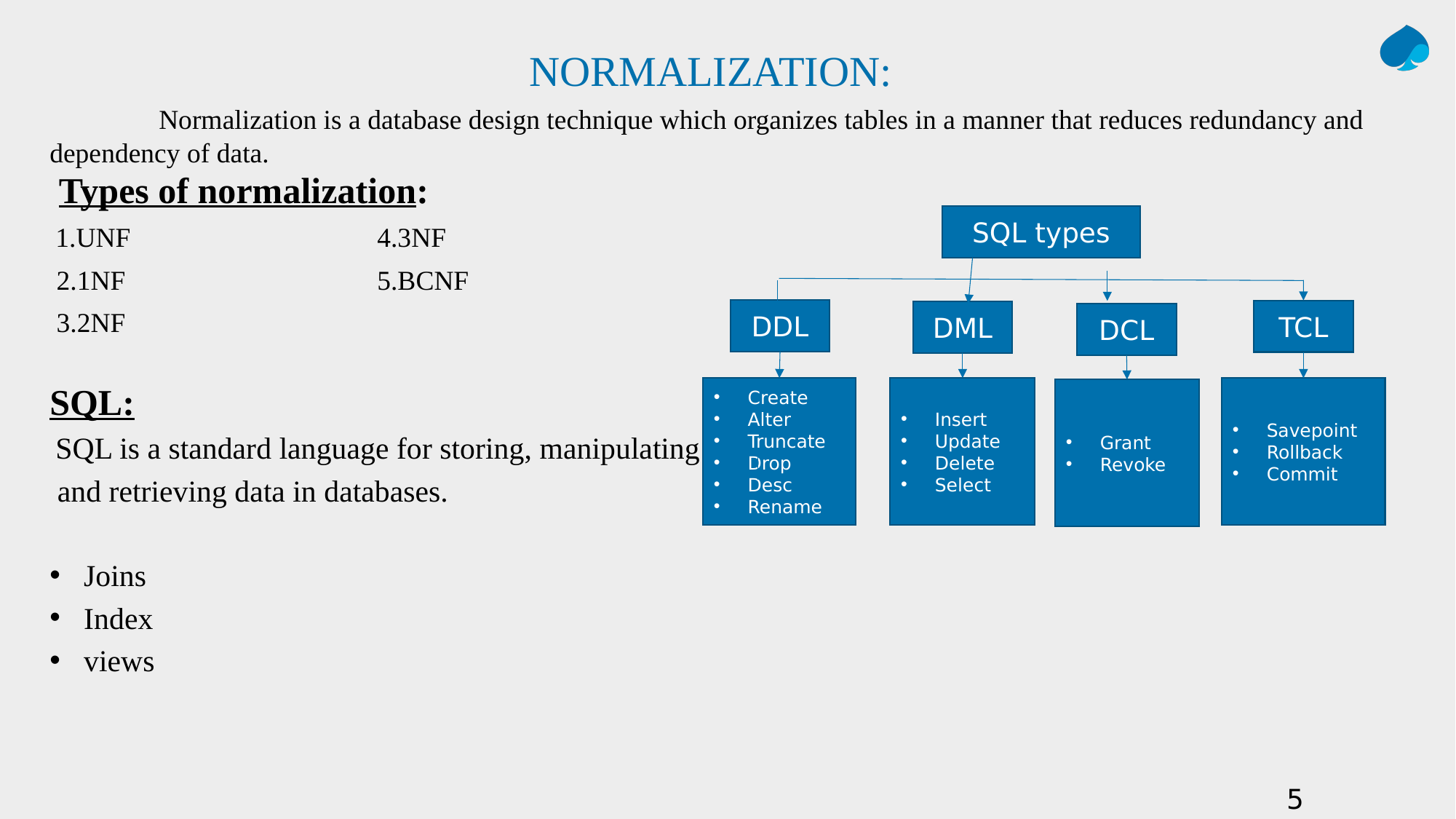

# NORMALIZATION:
	Normalization is a database design technique which organizes tables in a manner that reduces redundancy and dependency of data.
 Types of normalization:
 1.UNF			4.3NF
 2.1NF			5.BCNF
 3.2NF

SQL:
 SQL is a standard language for storing, manipulating
 and retrieving data in databases.

Joins
Index
views

SQL types
DDL
TCL
DML
DCL
Create
Alter
Truncate
Drop
Desc
Rename
Insert
Update
Delete
Select
Savepoint
Rollback
Commit
Grant
Revoke
5